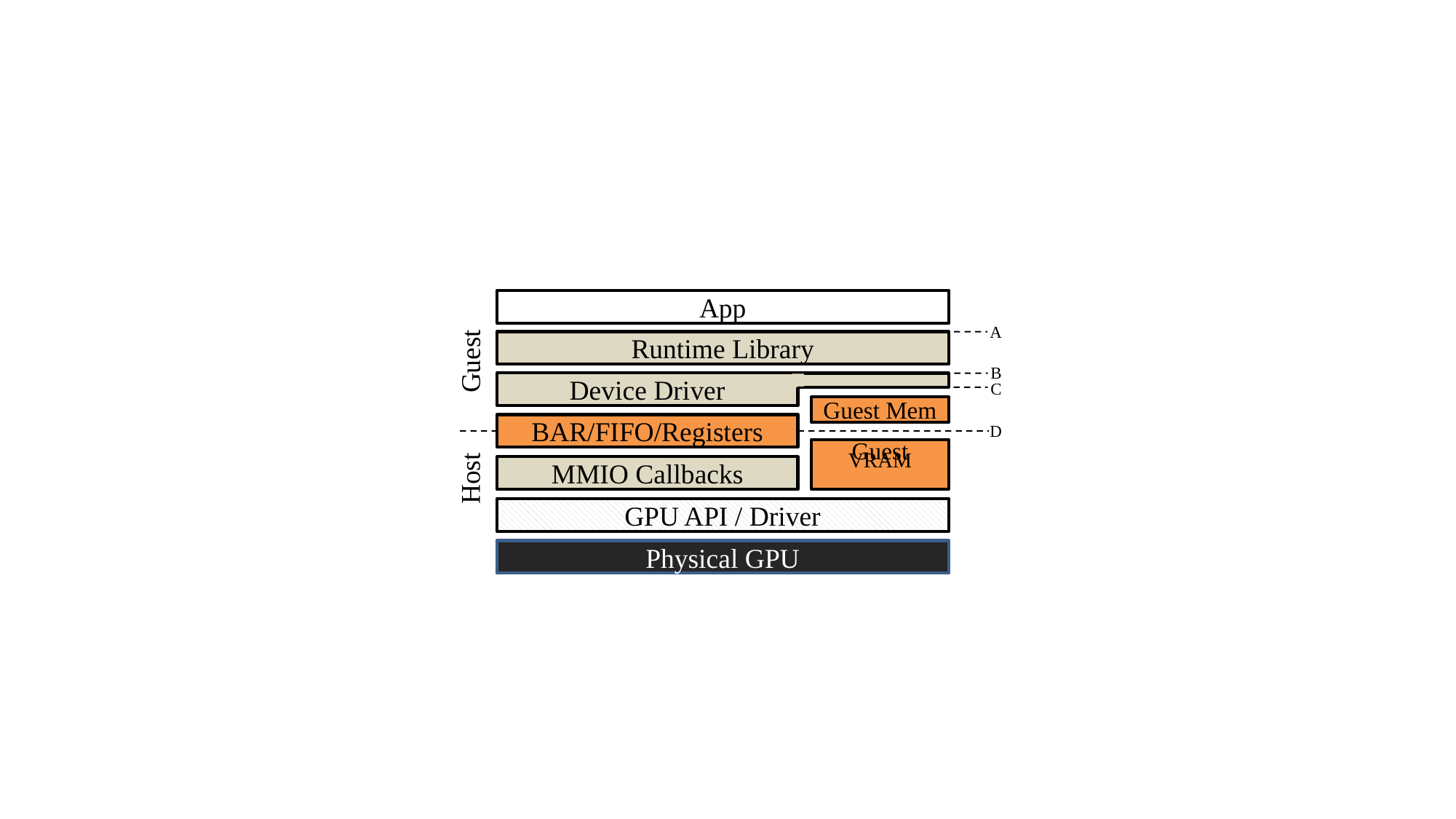

App
A
Runtime Library

Guest
B
Device Driver
C

Guest Mem
BAR/FIFO/Registers
D

Guest VRAM
Host
MMIO Callbacks
GPU API / Driver
Physical GPU